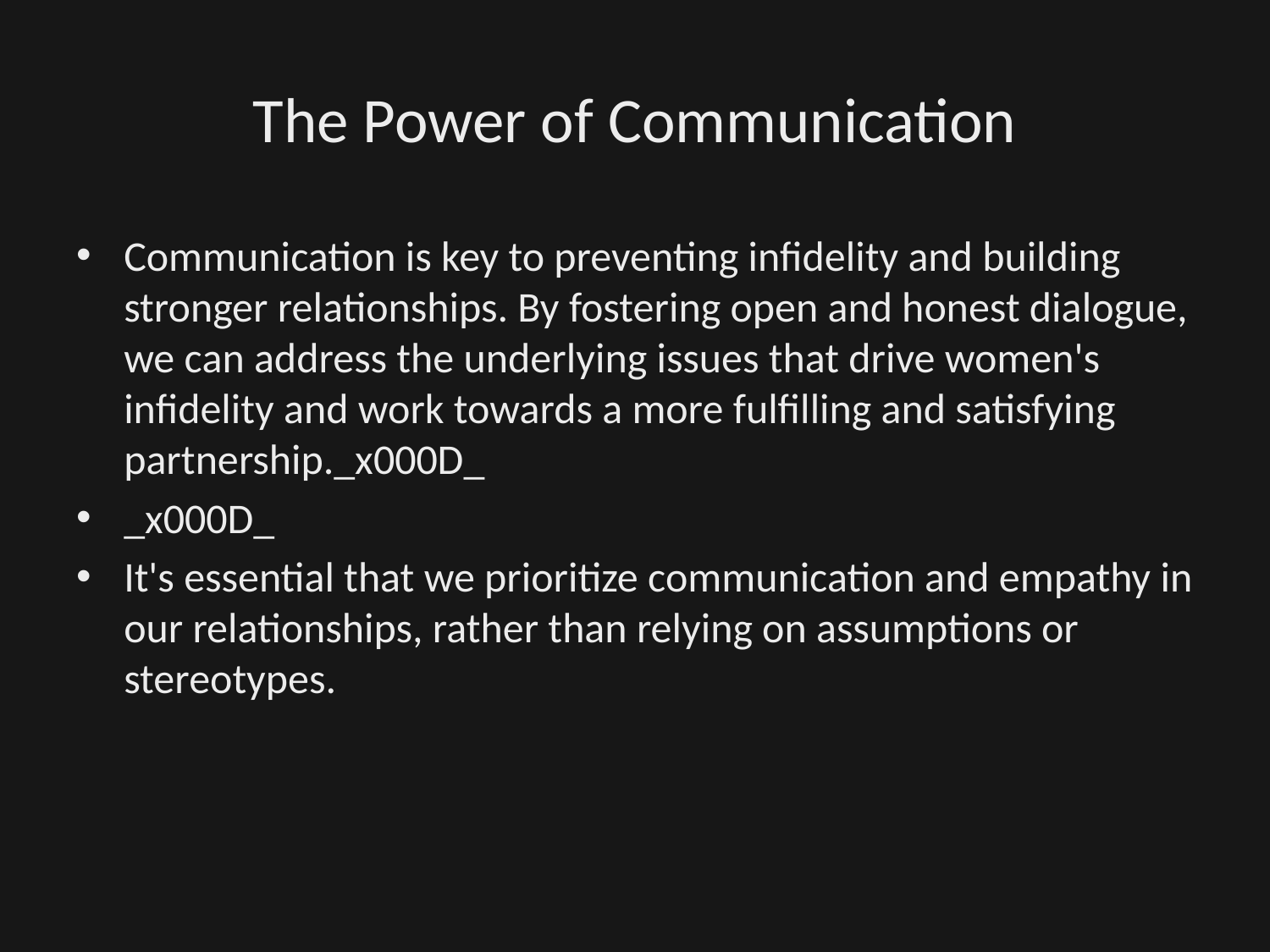

# The Power of Communication
Communication is key to preventing infidelity and building stronger relationships. By fostering open and honest dialogue, we can address the underlying issues that drive women's infidelity and work towards a more fulfilling and satisfying partnership._x000D_
_x000D_
It's essential that we prioritize communication and empathy in our relationships, rather than relying on assumptions or stereotypes.